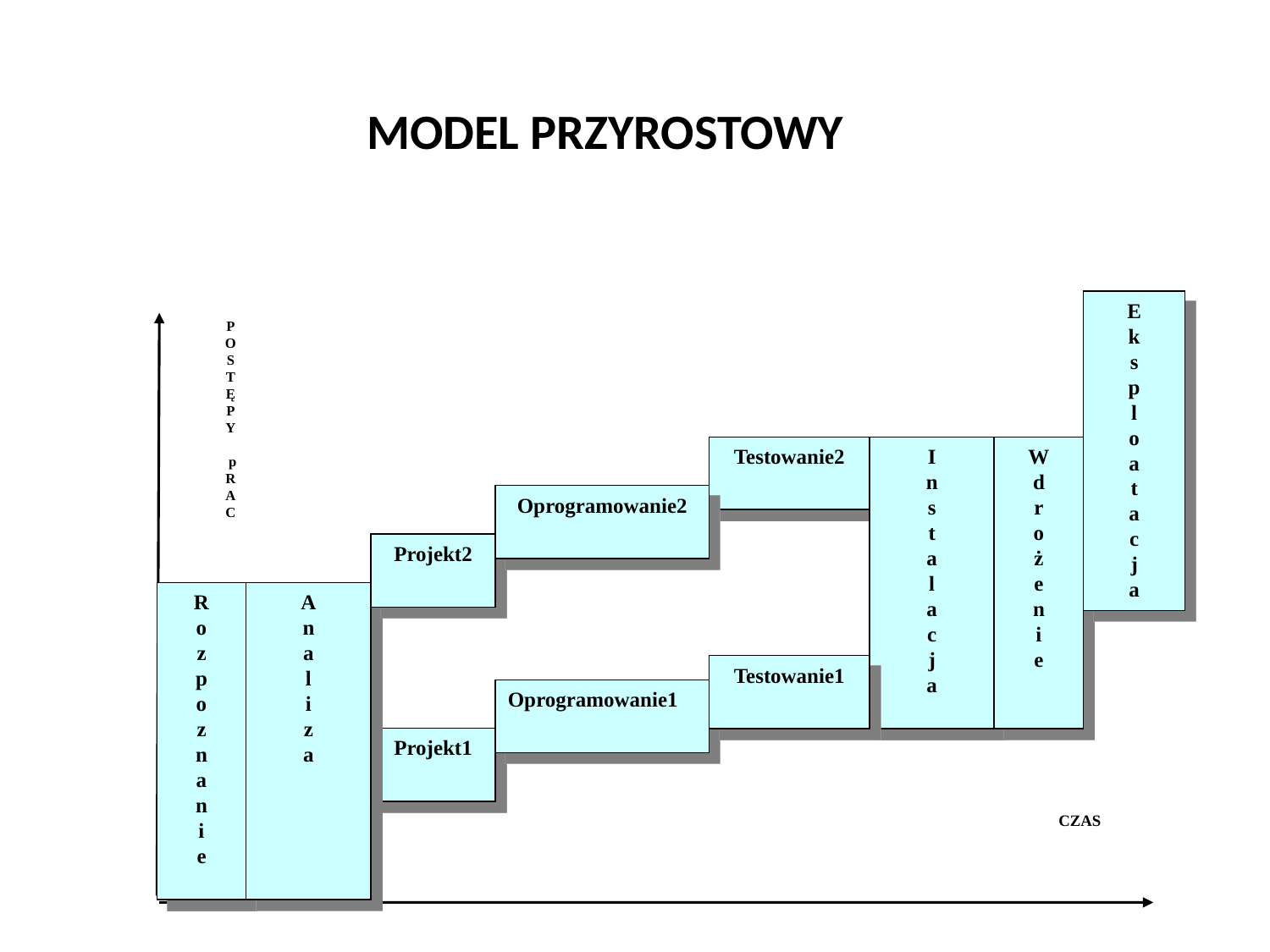

# MODEL PRZYROSTOWY
E
k
s
p
l
o
a
t
a
c
j
a
P
O
S
T
Ę
P
Y

 p
R
A
C

I
n
s
t
a
l
a
c
j
a
W
d
r
o
ż
e
n
i
e
Testowanie2
Oprogramowanie2
Projekt2
R
o
z
p
o
z
n
a
n
i
e
A
n
a
l
i
z
a
Testowanie1
Oprogramowanie1
Projekt1
Analiza1
CZAS